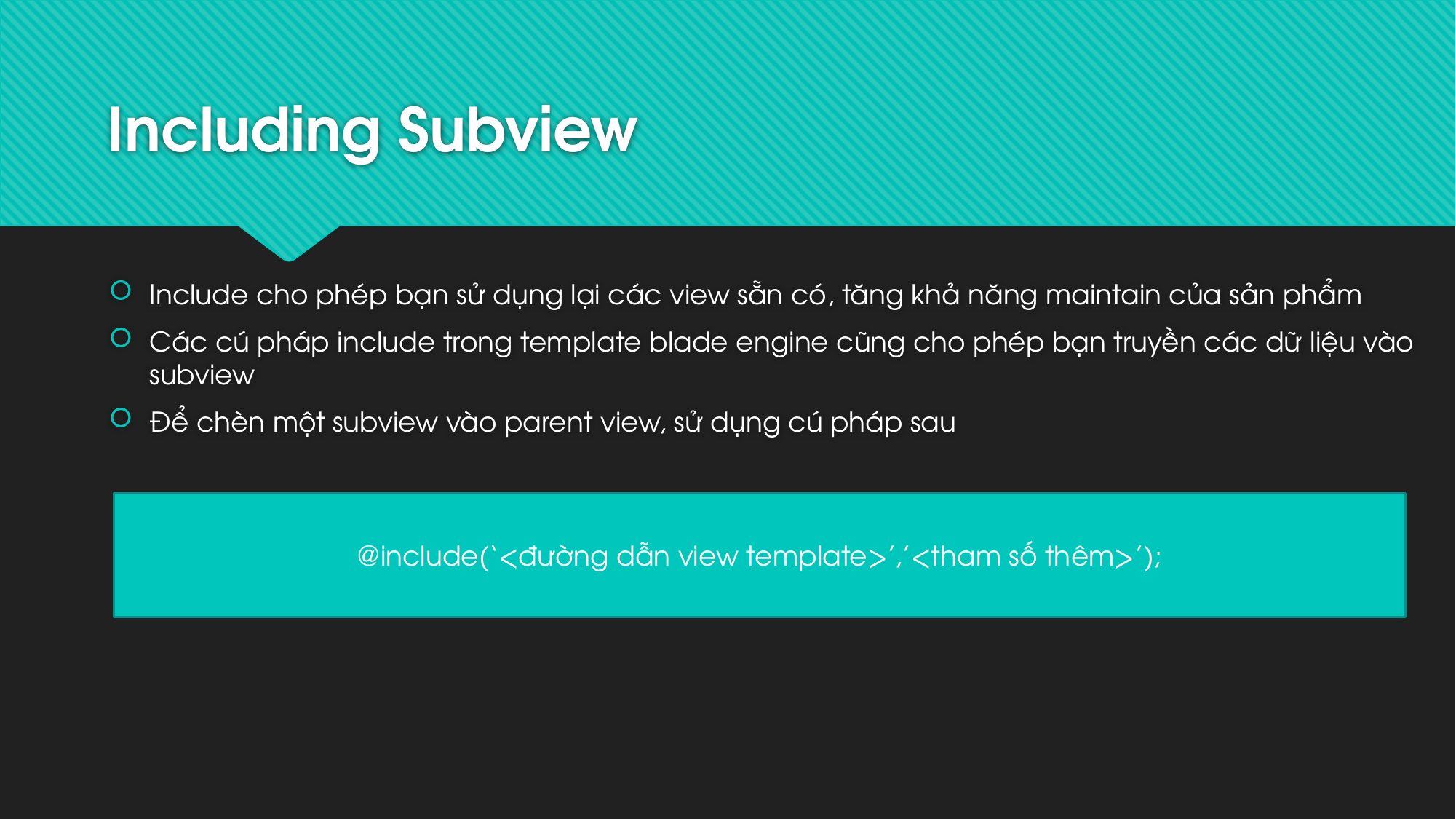

# Including Subview
Include cho phép bạn sử dụng lại các view sẵn có, tăng khả năng maintain của sản phẩm
Các cú pháp include trong template blade engine cũng cho phép bạn truyền các dữ liệu vào subview
Để chèn một subview vào parent view, sử dụng cú pháp sau
@include(‘<đường dẫn view template>’,’<tham số thêm>’);